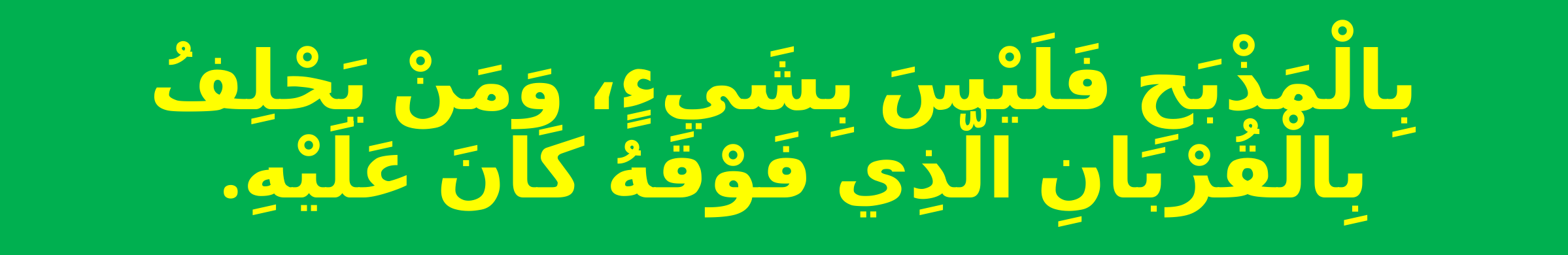

# بِالْمَذْبَحِ فَلَيْسَ بِشَيءٍ، وَمَنْ يَحْلِفُ بِالْقُرْبَانِ الَّذِي فَوْقَهُ كَانَ عَلَيْهِ.